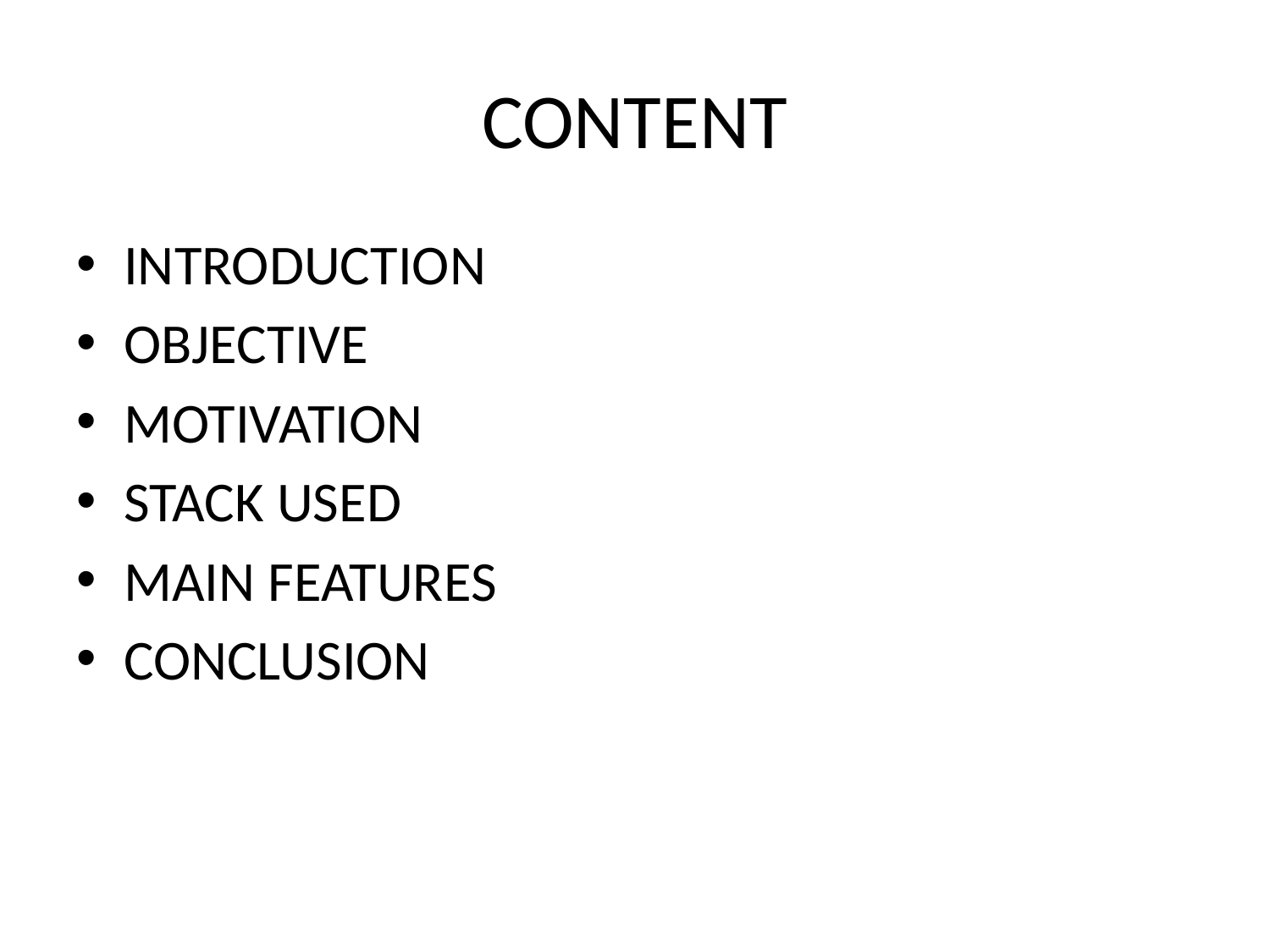

# CONTENT
INTRODUCTION
OBJECTIVE
MOTIVATION
STACK USED
MAIN FEATURES
CONCLUSION